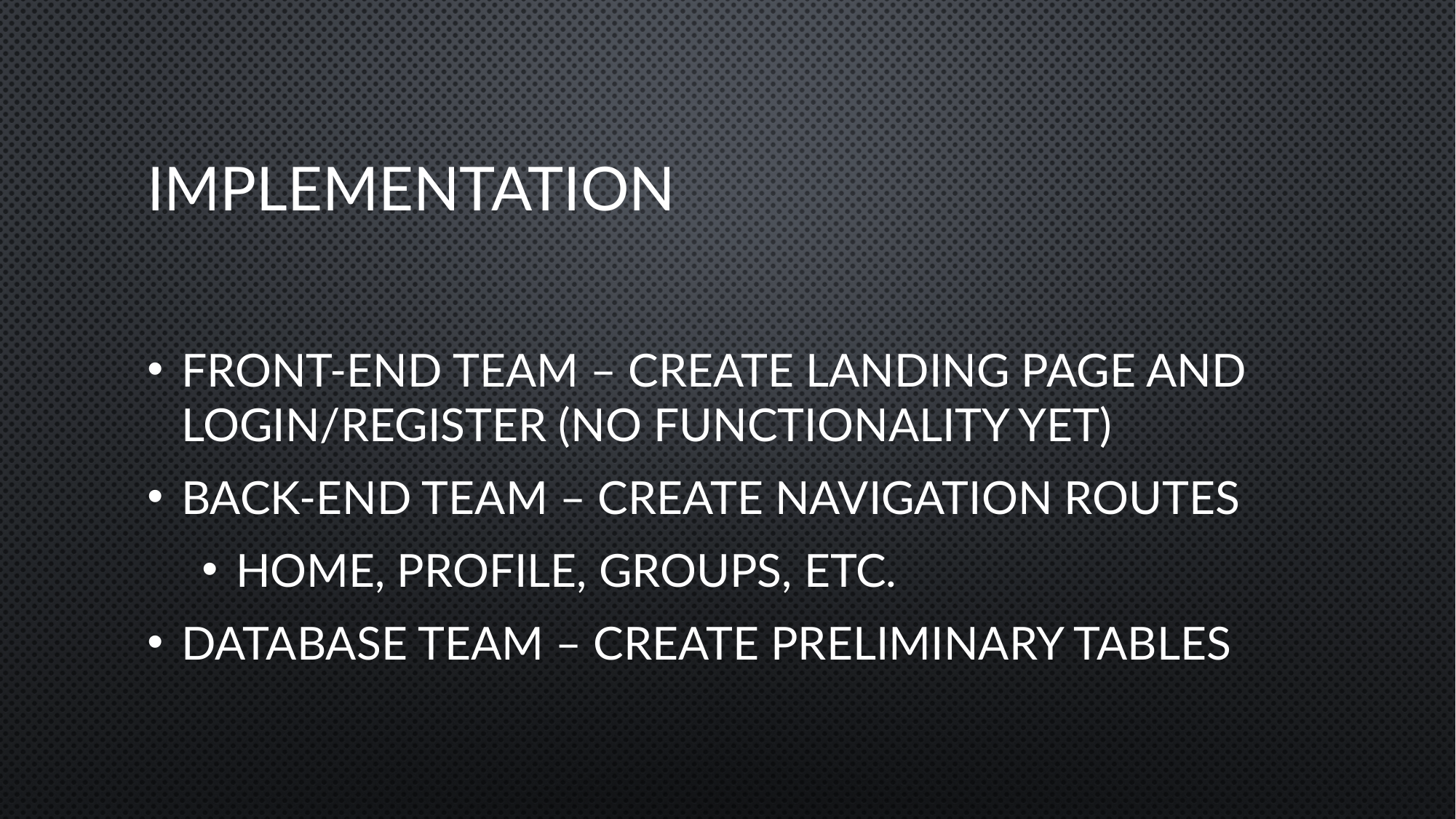

# Implementation
Front-end Team – Create Landing page and Login/Register (no functionality yet)
Back-end team – create Navigation Routes
Home, profile, groups, etc.
Database Team – Create Preliminary Tables